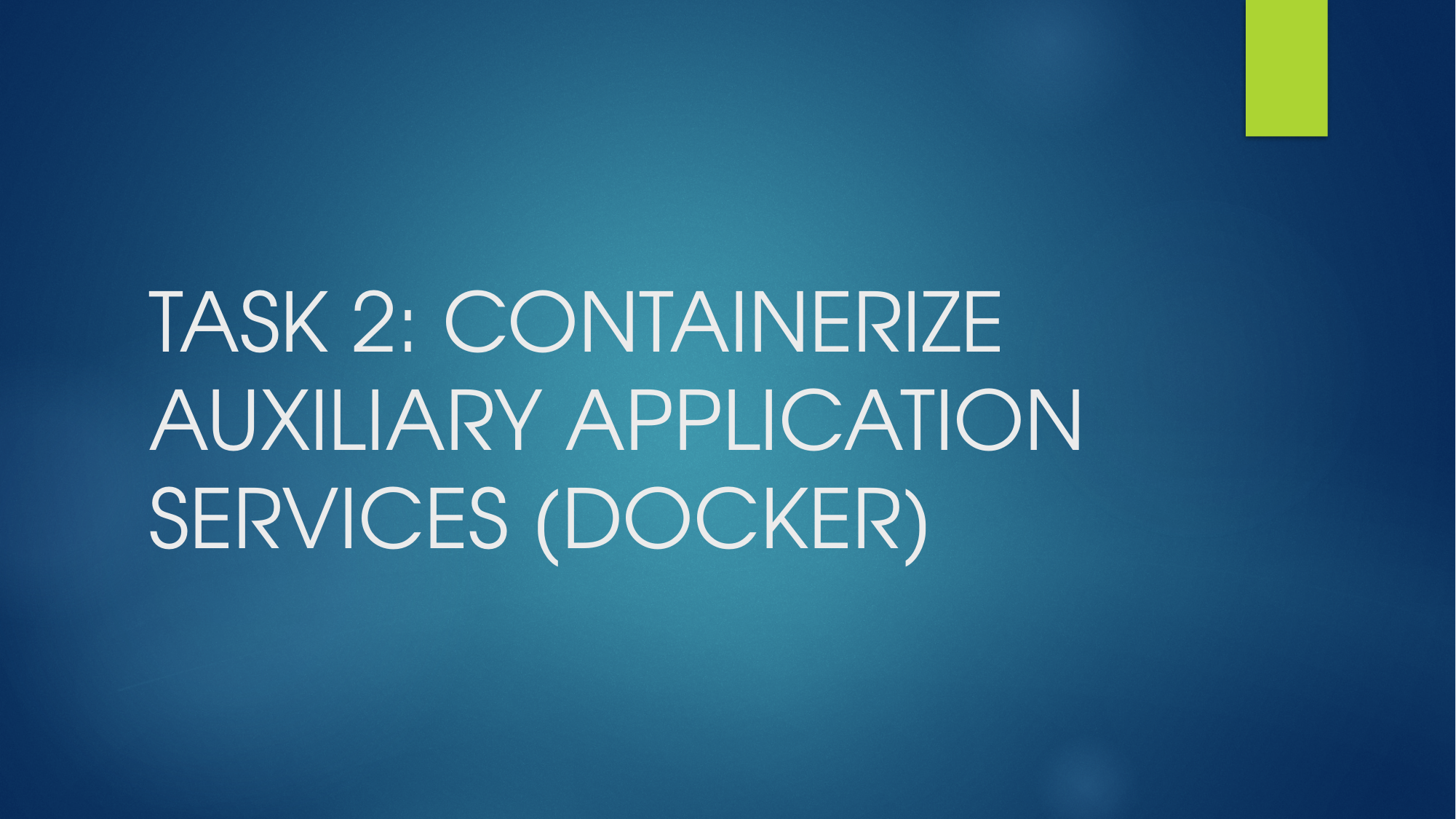

# TASK 2: CONTAINERIZE AUXILIARY APPLICATION SERVICES (DOCKER)